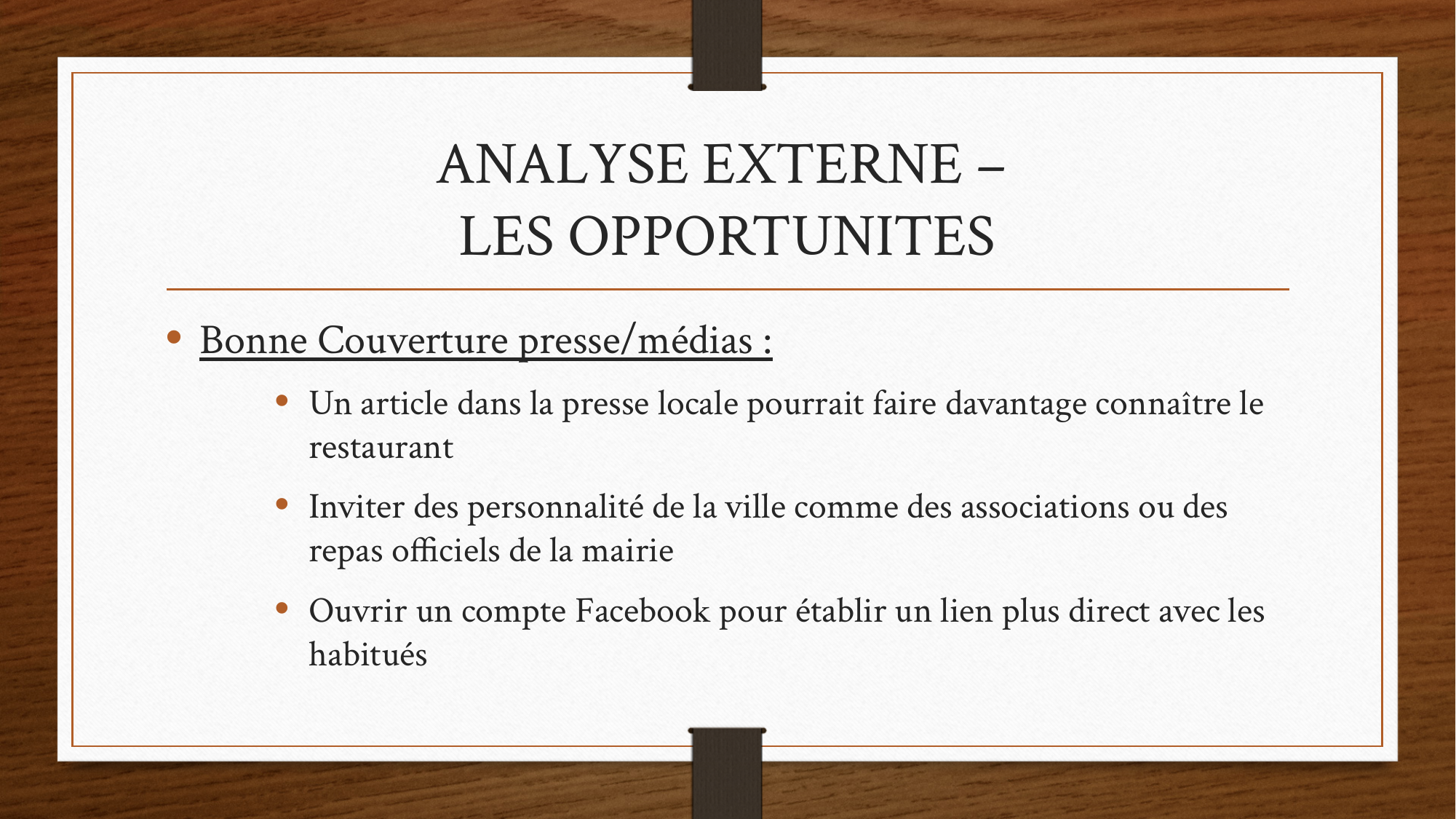

# ANALYSE EXTERNE – LES OPPORTUNITES
Bonne Couverture presse/médias :
Un article dans la presse locale pourrait faire davantage connaître le restaurant
Inviter des personnalité de la ville comme des associations ou des repas officiels de la mairie
Ouvrir un compte Facebook pour établir un lien plus direct avec les habitués